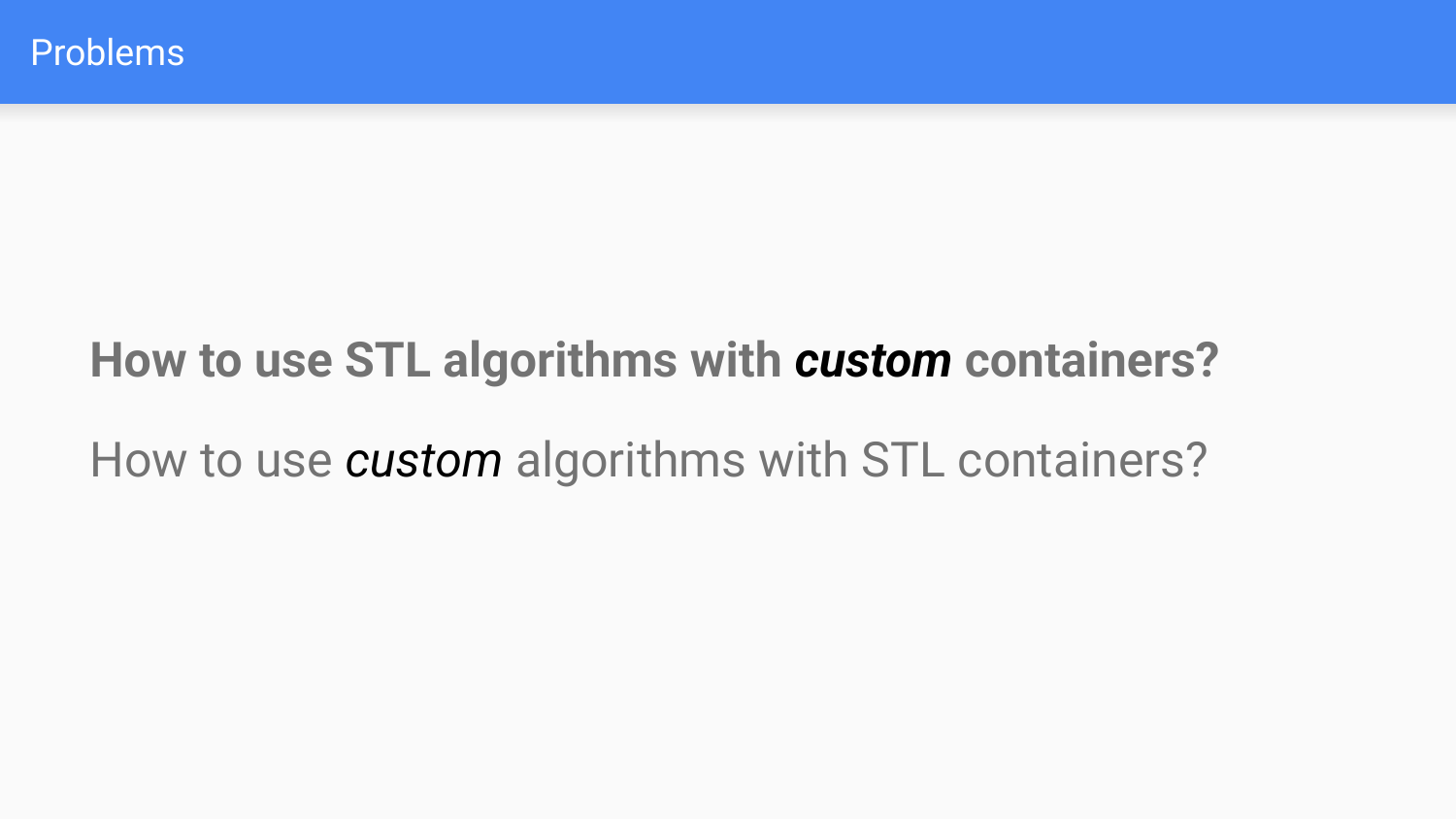

# Problems
How to use STL algorithms with custom containers?
How to use custom algorithms with STL containers?